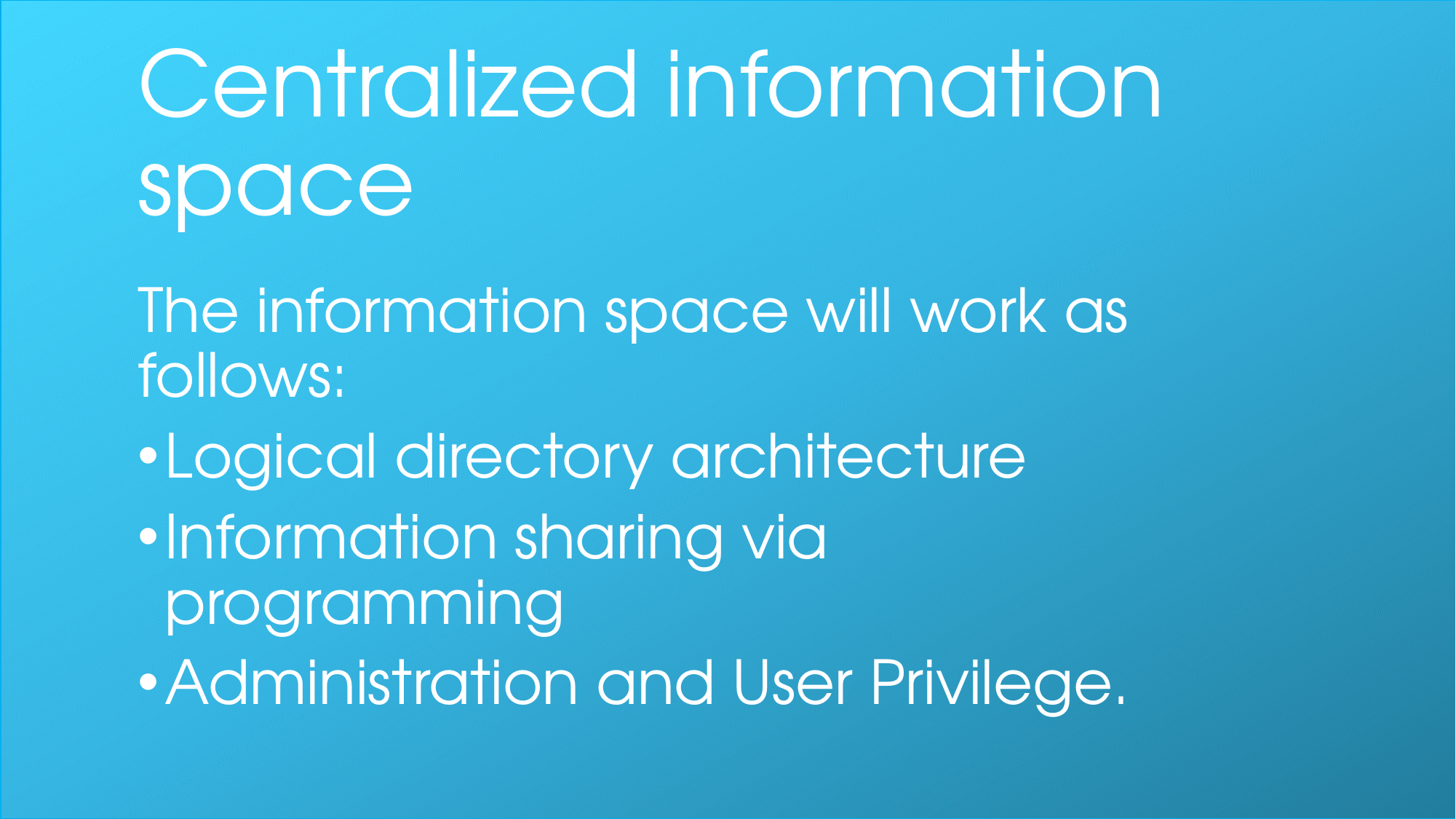

# Centralized information space
The information space will work as follows:
Logical directory architecture
Information sharing via programming
Administration and User Privilege.